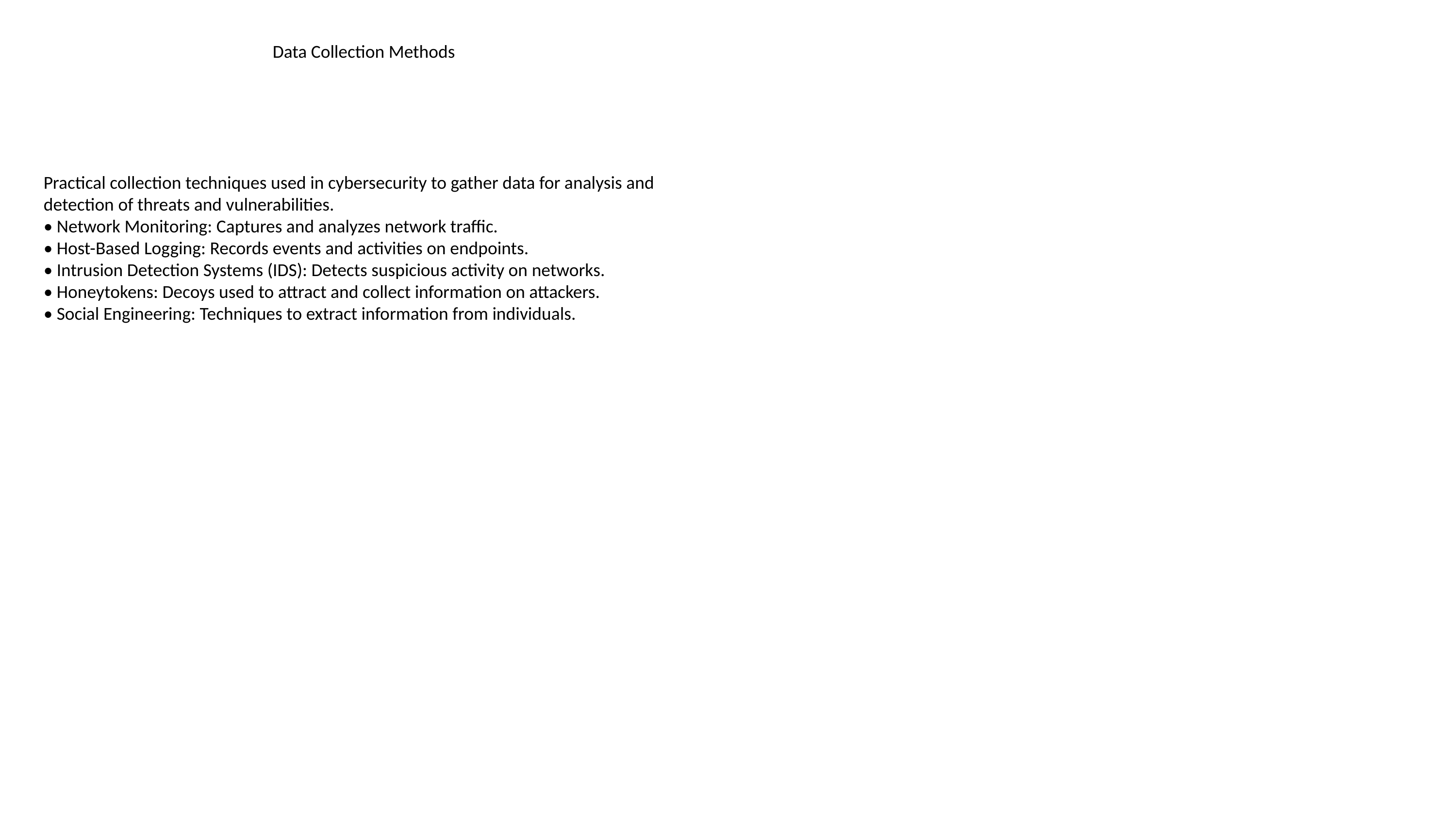

#
Data Collection Methods

Practical collection techniques used in cybersecurity to gather data for analysis and detection of threats and vulnerabilities.
• Network Monitoring: Captures and analyzes network traffic.
• Host-Based Logging: Records events and activities on endpoints.
• Intrusion Detection Systems (IDS): Detects suspicious activity on networks.
• Honeytokens: Decoys used to attract and collect information on attackers.
• Social Engineering: Techniques to extract information from individuals.